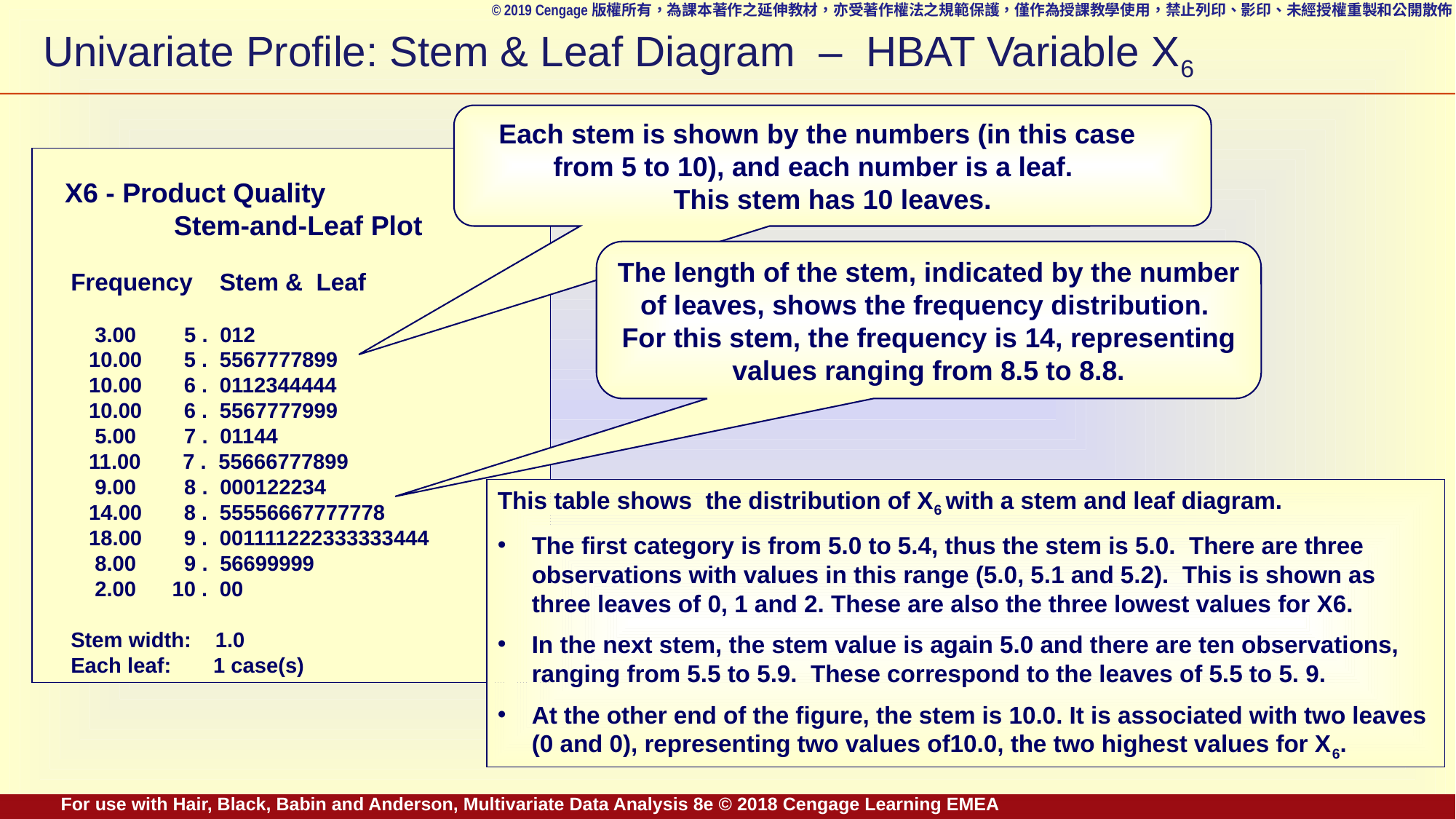

# Univariate Profile: Stem & Leaf Diagram  –  HBAT Variable X6
Each stem is shown by the numbers (in this case     from 5 to 10), and each number is a leaf.
This stem has 10 leaves.
X6 - Product Quality
	Stem-and-Leaf Plot

 Frequency    Stem &  Leaf

     3.00        5 .  012
    10.00       5 .  5567777899
    10.00       6 .  0112344444
    10.00       6 .  5567777999
     5.00        7 .  01144
    11.00       7 .  55666777899
     9.00        8 .  000122234
    14.00       8 .  55556667777778
    18.00       9 .  001111222333333444
     8.00        9 .  56699999
     2.00      10 .  00

 Stem width:    1.0
 Each leaf:       1 case(s)

The length of the stem, indicated by the number of leaves, shows the frequency distribution.  For this stem, the frequency is 14, representing values ranging from 8.5 to 8.8.
This table shows  the distribution of X6 with a stem and leaf diagram.
The first category is from 5.0 to 5.4, thus the stem is 5.0.  There are three observations with values in this range (5.0, 5.1 and 5.2).  This is shown as three leaves of 0, 1 and 2. These are also the three lowest values for X6.
In the next stem, the stem value is again 5.0 and there are ten observations, ranging from 5.5 to 5.9.  These correspond to the leaves of 5.5 to 5. 9.
At the other end of the figure, the stem is 10.0. It is associated with two leaves (0 and 0), representing two values of10.0, the two highest values for X6.
For use with Hair, Black, Babin and Anderson, Multivariate Data Analysis 8e © 2018 Cengage Learning EMEA